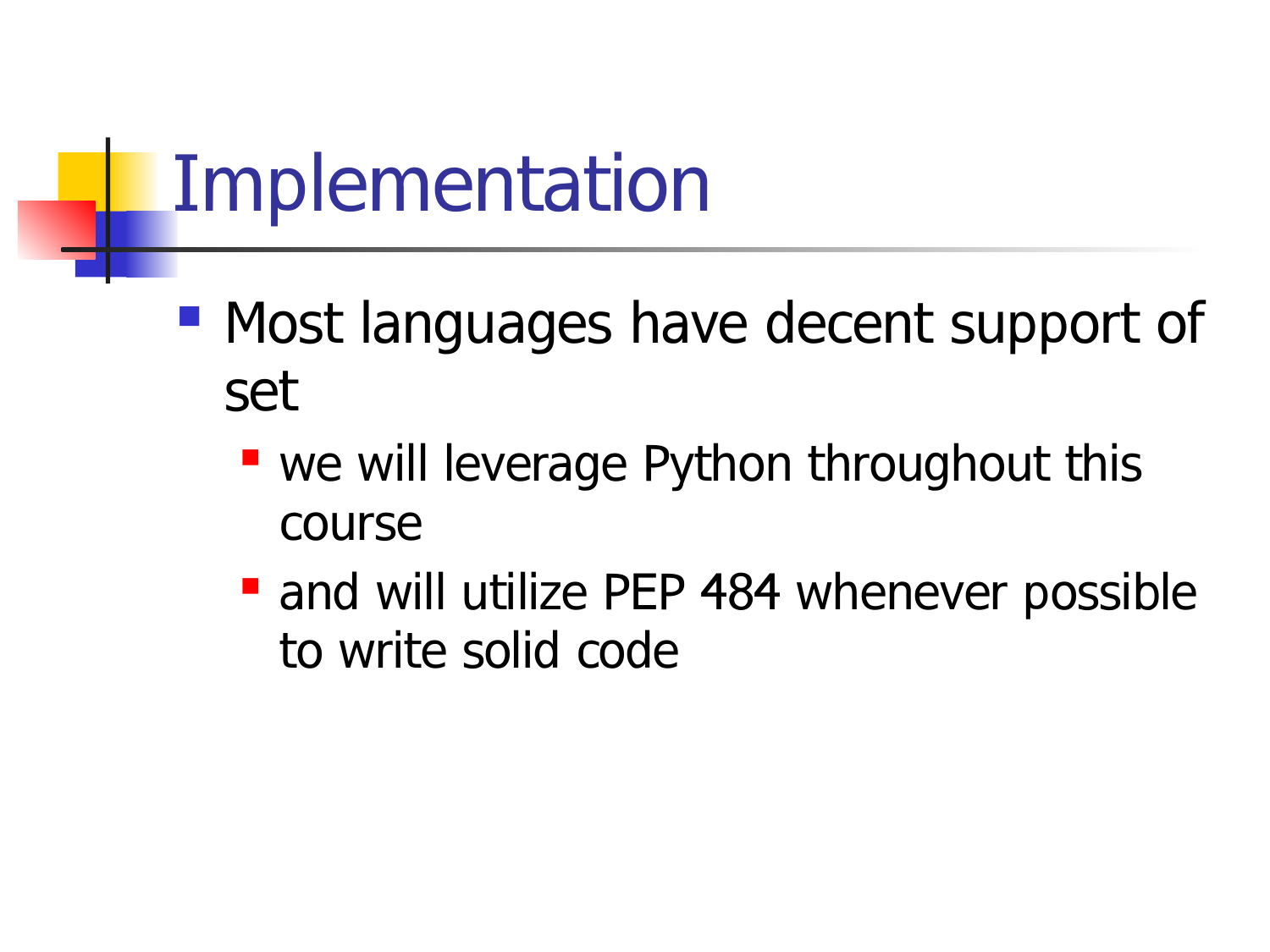

# Implementation
Most languages have decent support of set
we will leverage Python throughout this course
and will utilize PEP 484 whenever possible to write solid code